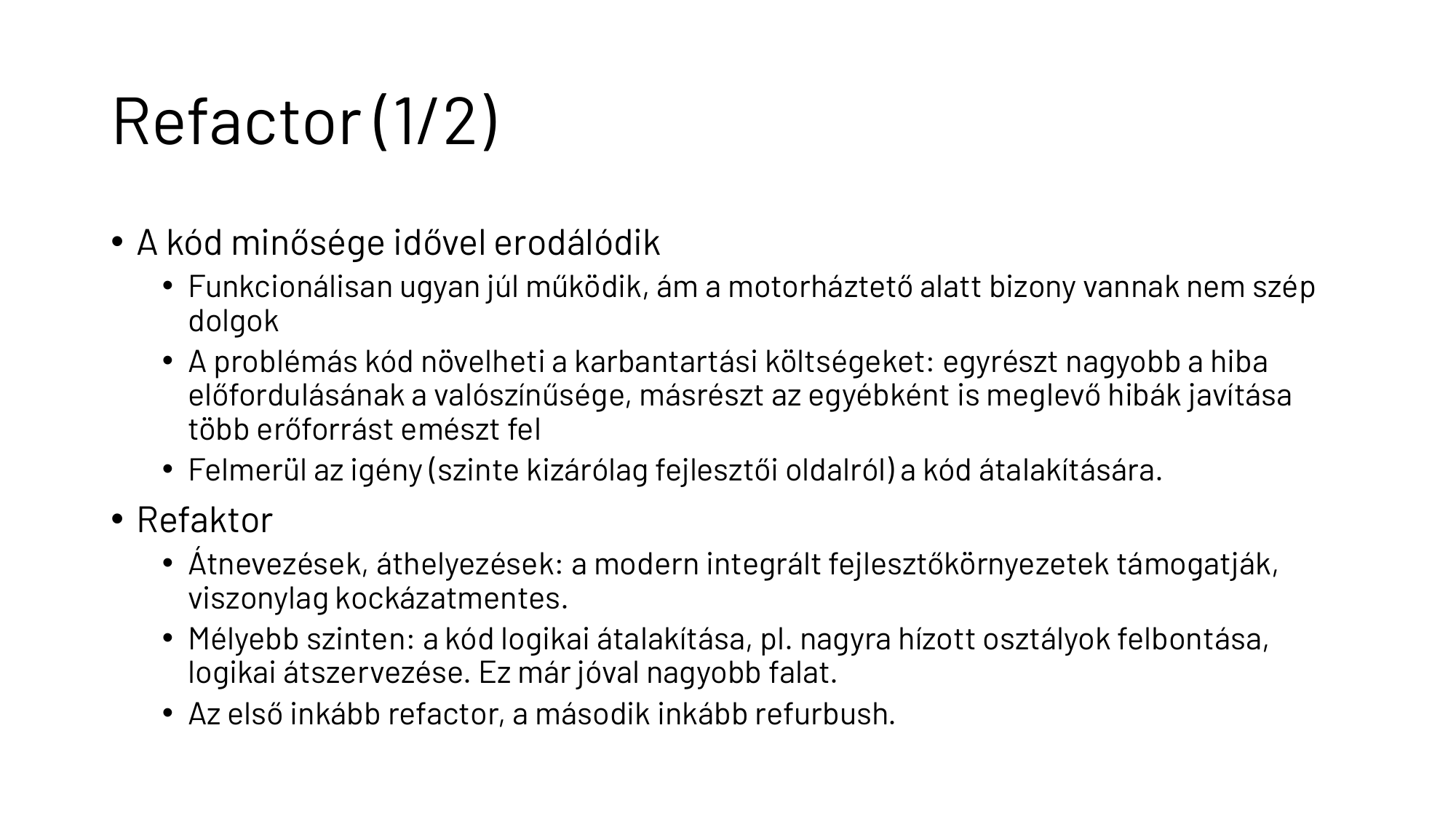

# Refactor (1/2)
A kód minősége idővel erodálódik
Funkcionálisan ugyan júl működik, ám a motorháztető alatt bizony vannak nem szép dolgok
A problémás kód növelheti a karbantartási költségeket: egyrészt nagyobb a hiba előfordulásának a valószínűsége, másrészt az egyébként is meglevő hibák javítása több erőforrást emészt fel
Felmerül az igény (szinte kizárólag fejlesztői oldalról) a kód átalakítására.
Refaktor
Átnevezések, áthelyezések: a modern integrált fejlesztőkörnyezetek támogatják, viszonylag kockázatmentes.
Mélyebb szinten: a kód logikai átalakítása, pl. nagyra hízott osztályok felbontása, logikai átszervezése. Ez már jóval nagyobb falat.
Az első inkább refactor, a második inkább refurbush.